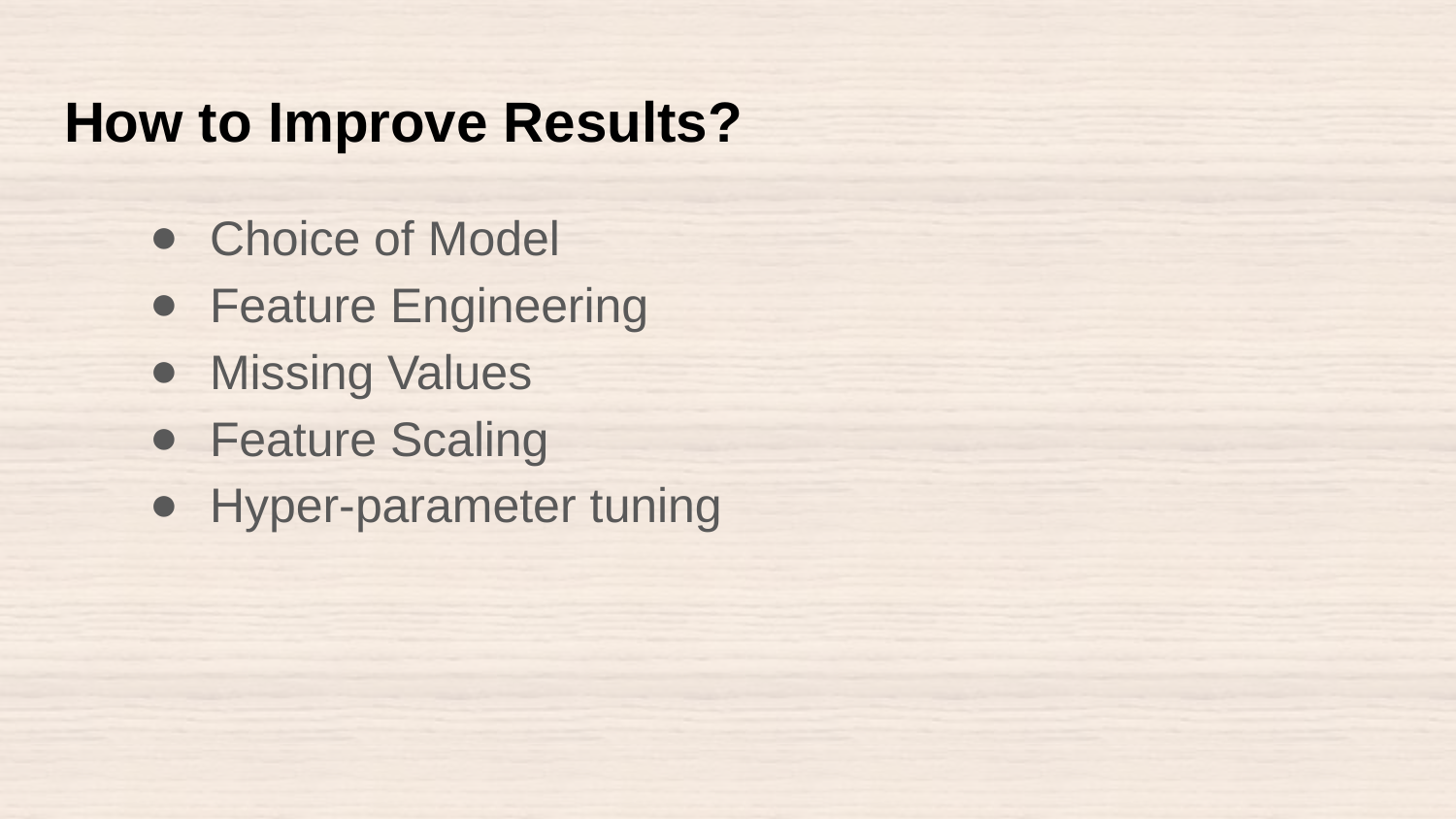

# How to Improve Results?
Choice of Model
Feature Engineering
Missing Values
Feature Scaling
Hyper-parameter tuning